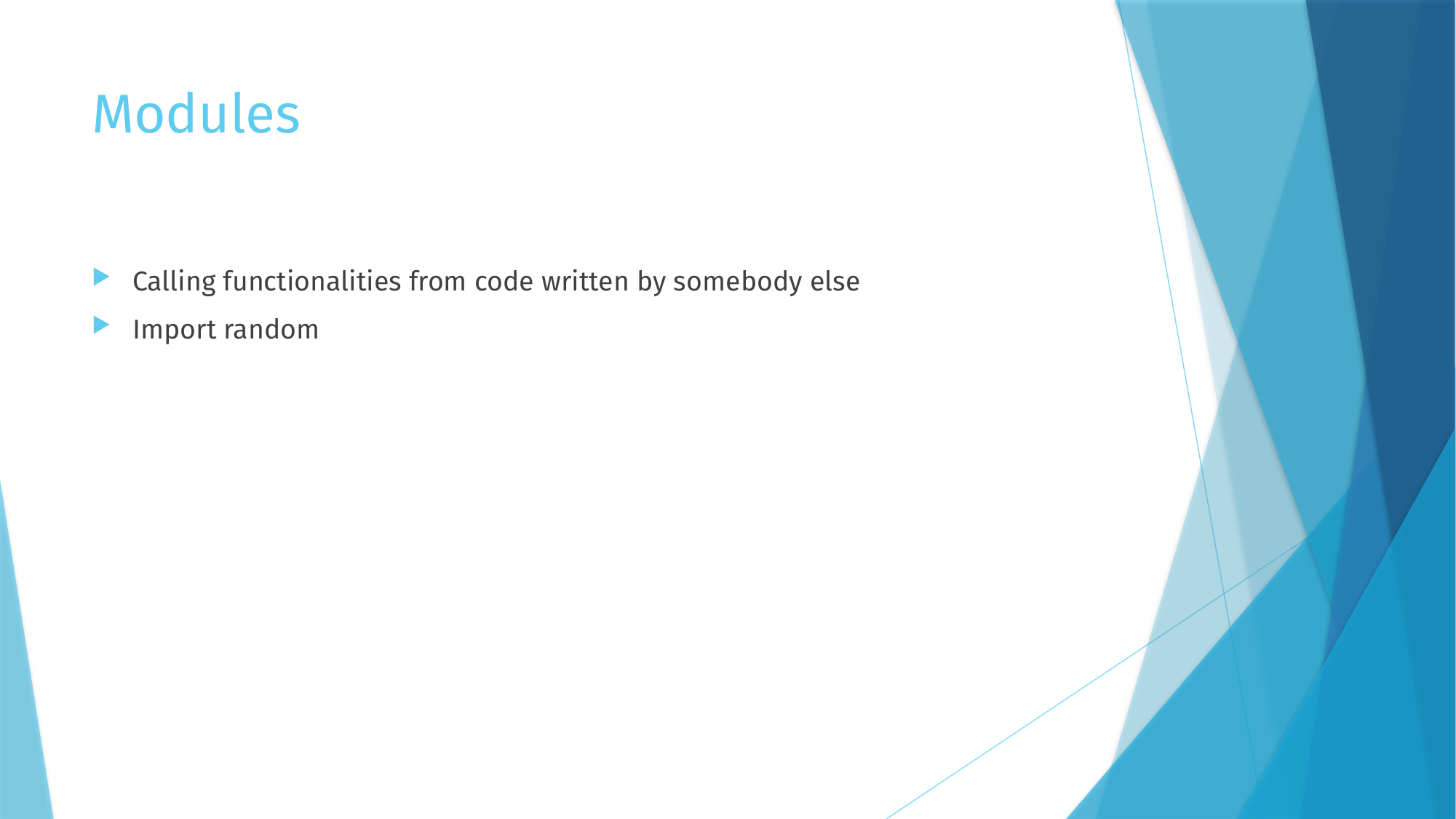

# Modules
Calling functionalities from code written by somebody else
Import random